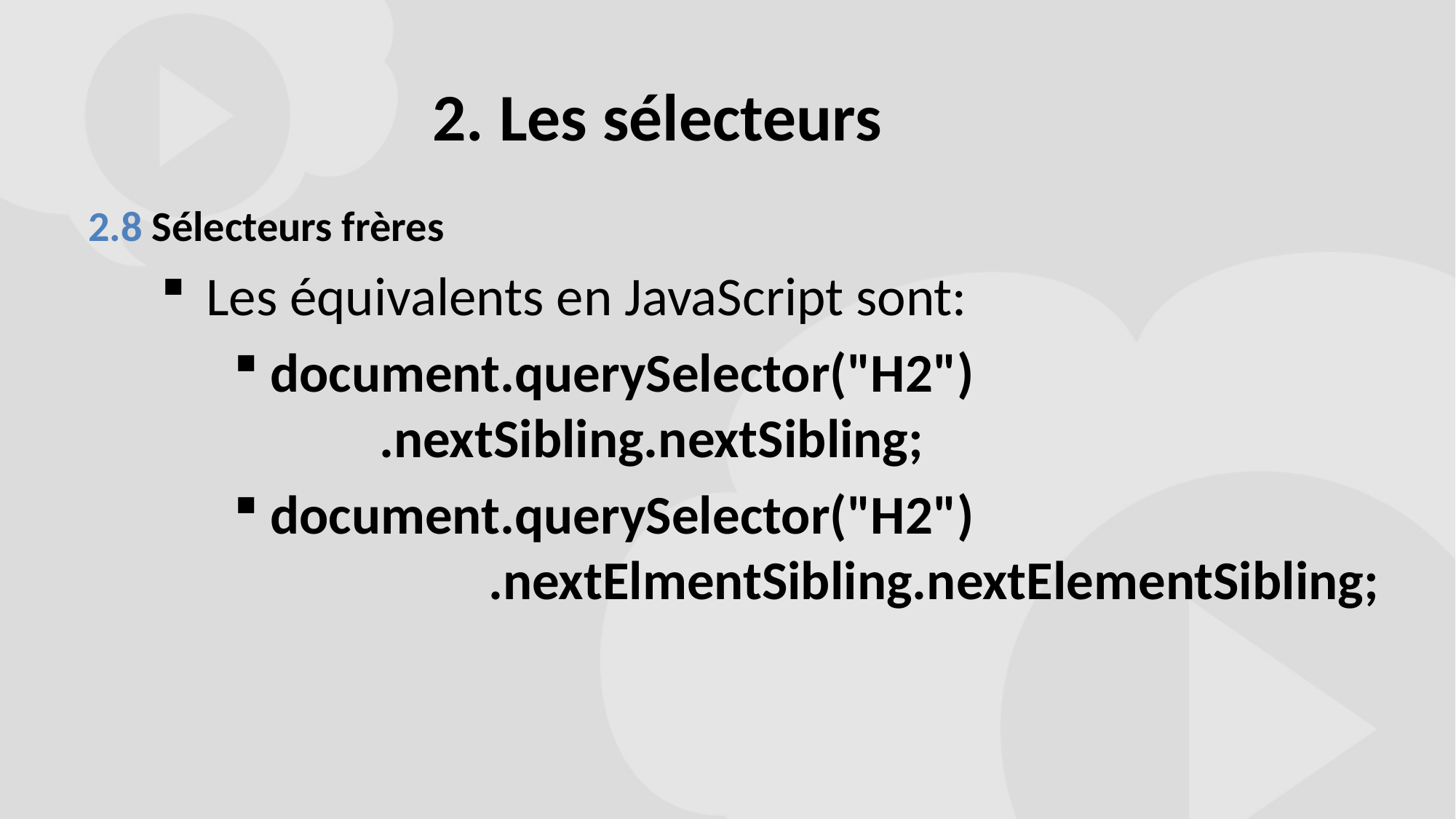

# 2. Les sélecteurs
2.8 Sélecteurs frères
Les équivalents en JavaScript sont:
document.querySelector("H2")
	.nextSibling.nextSibling;
document.querySelector("H2")
		.nextElmentSibling.nextElementSibling;